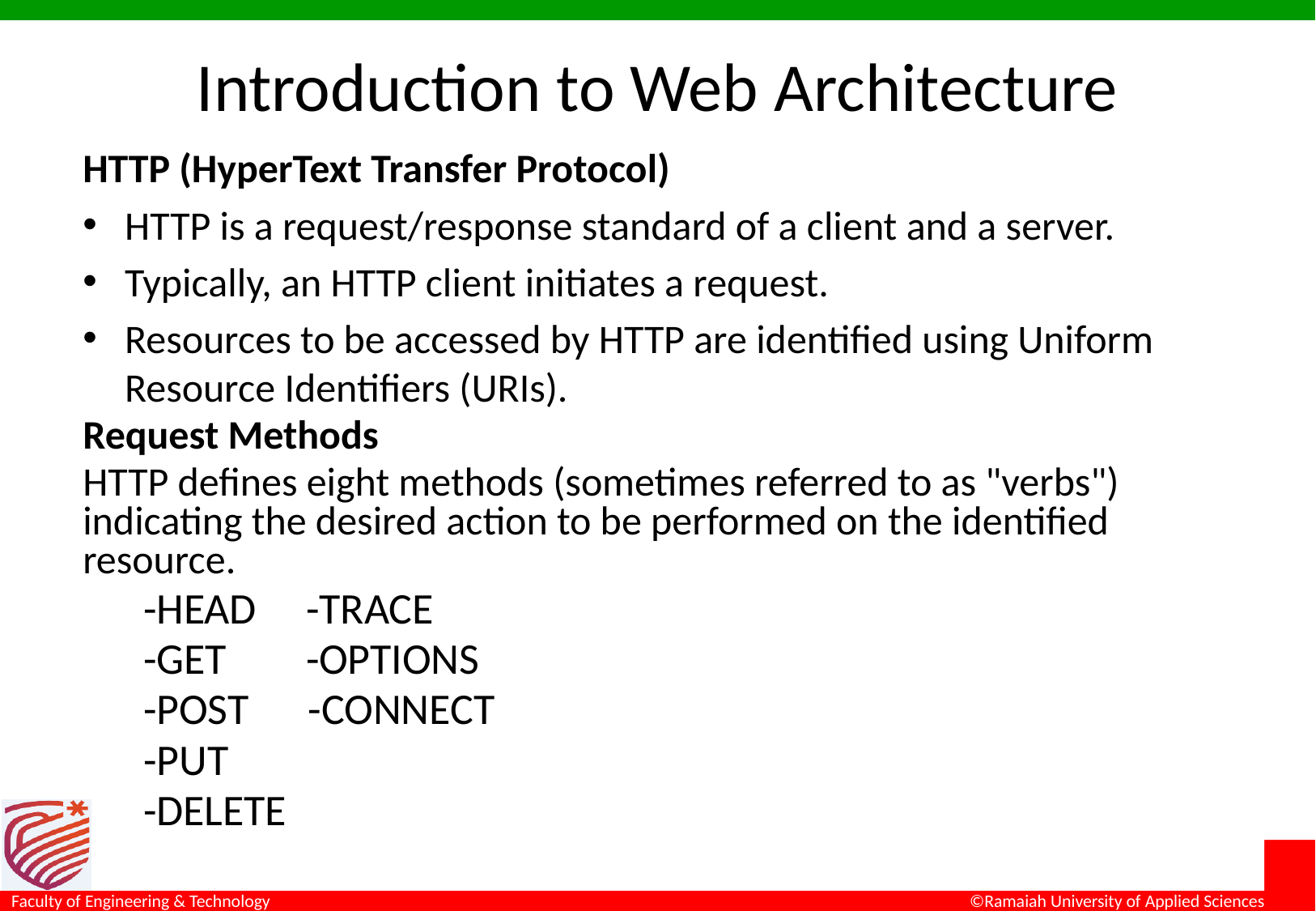

# Introduction to Web Architecture
HTTP (HyperText Transfer Protocol)
HTTP is a request/response standard of a client and a server.
Typically, an HTTP client initiates a request.
Resources to be accessed by HTTP are identified using Uniform Resource Identifiers (URIs).
Request Methods
HTTP defines eight methods (sometimes referred to as "verbs") indicating the desired action to be performed on the identified resource.
-HEAD     -TRACE
-GET        -OPTIONS
-POST      -CONNECT
-PUT
-DELETE